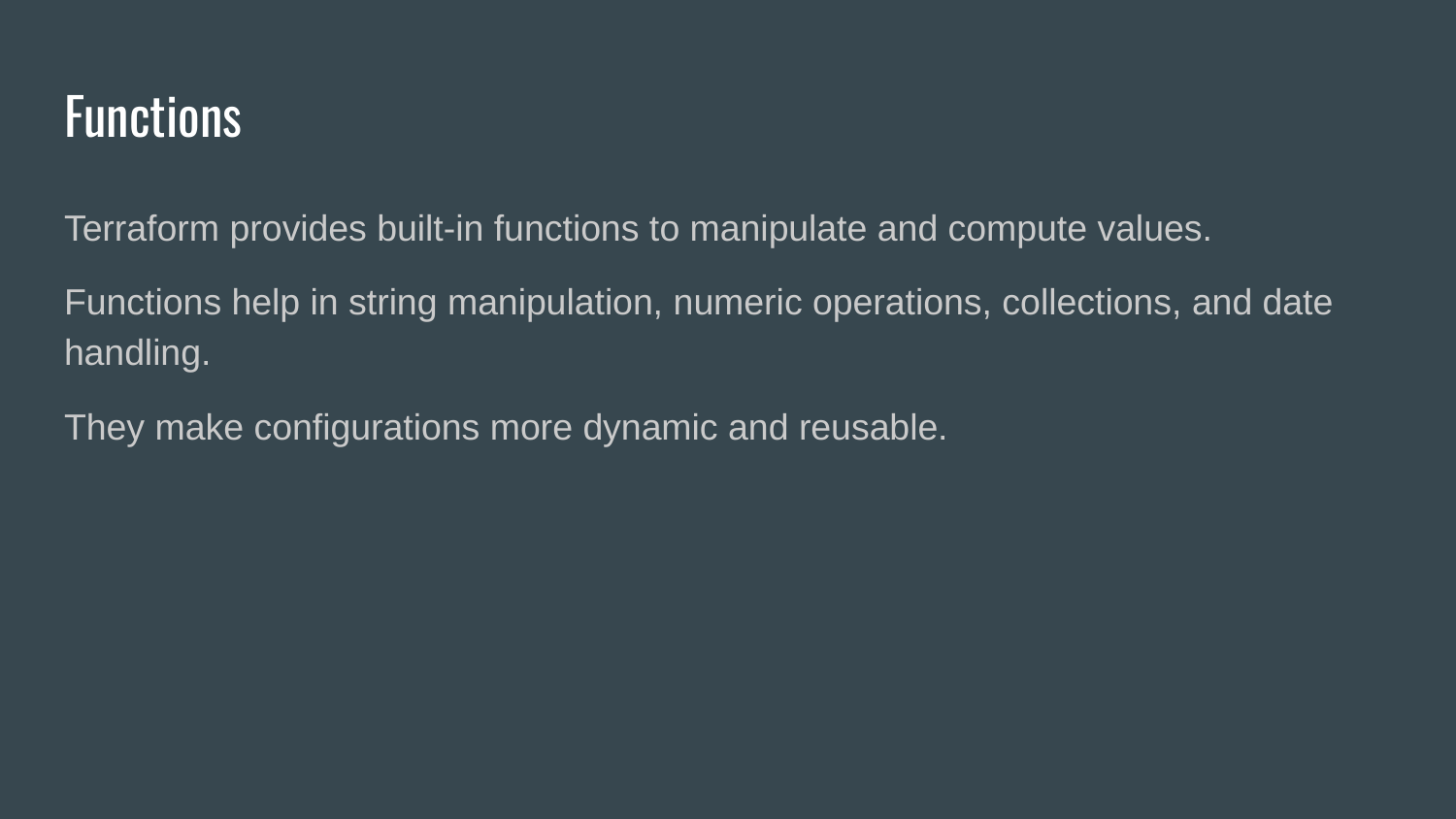

# Functions
Terraform provides built-in functions to manipulate and compute values.
Functions help in string manipulation, numeric operations, collections, and date handling.
They make configurations more dynamic and reusable.